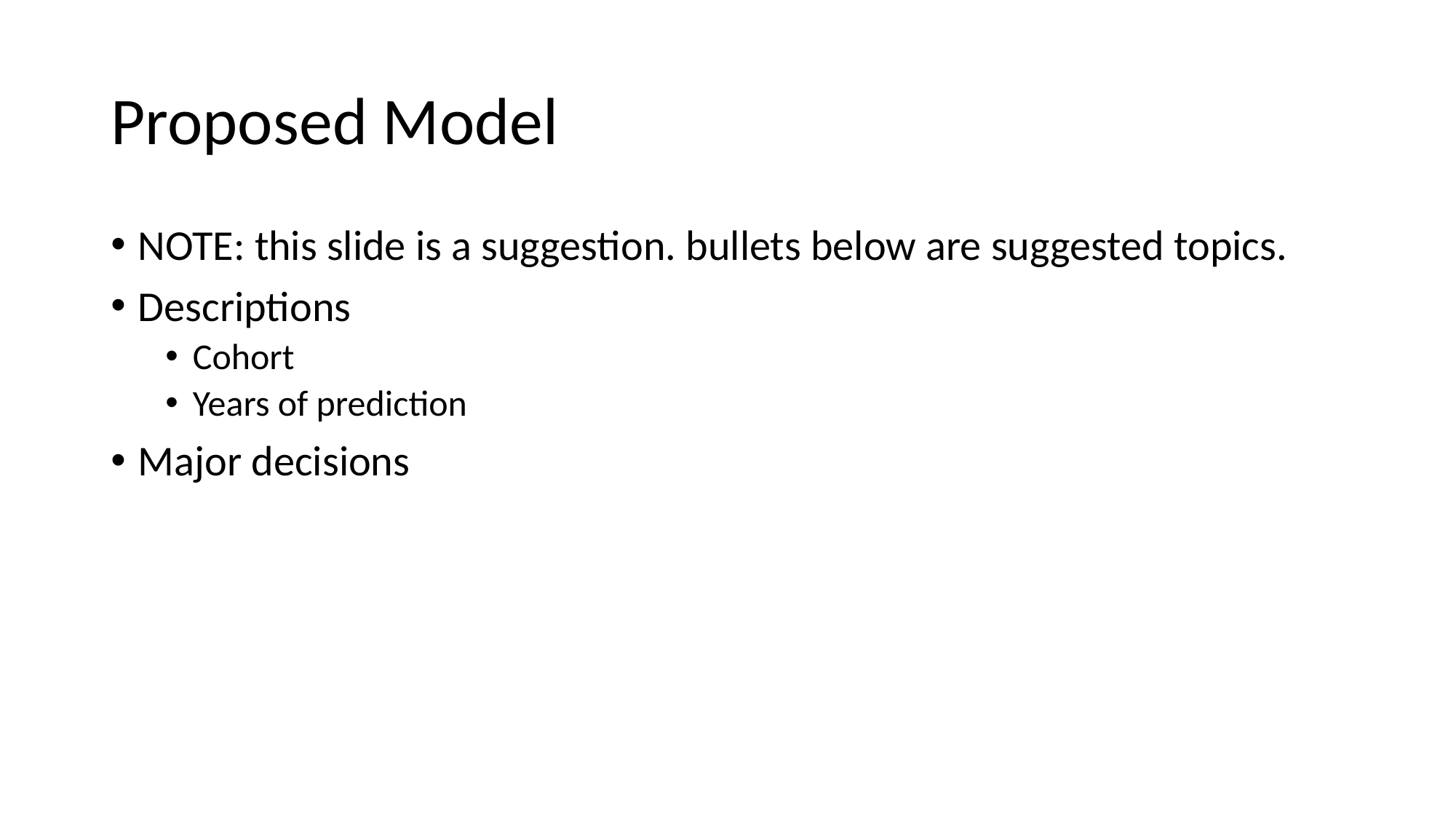

# Proposed Model
NOTE: this slide is a suggestion. bullets below are suggested topics.
Descriptions
Cohort
Years of prediction
Major decisions